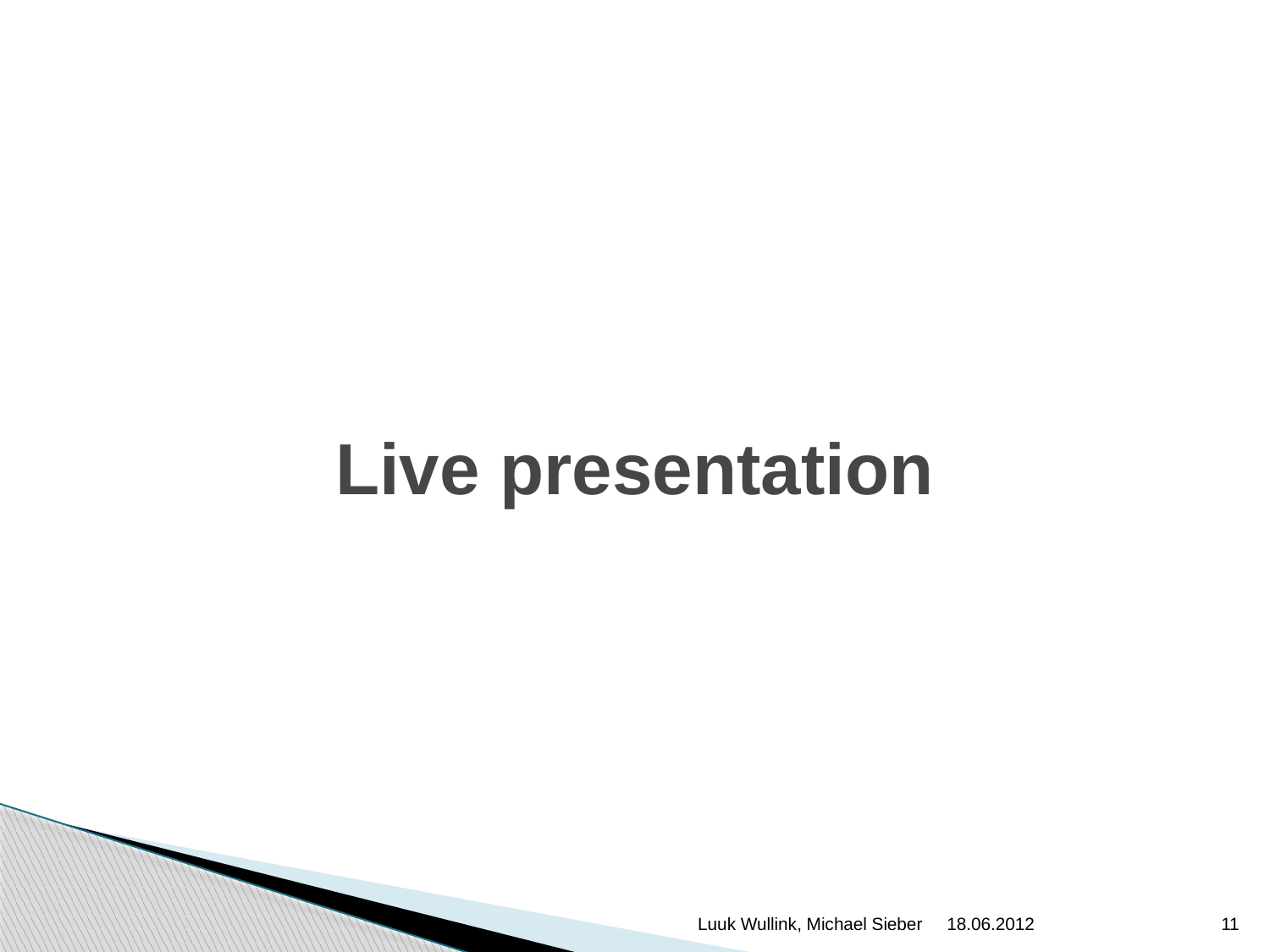

# Live presentation
Luuk Wullink, Michael Sieber
18.06.2012
11